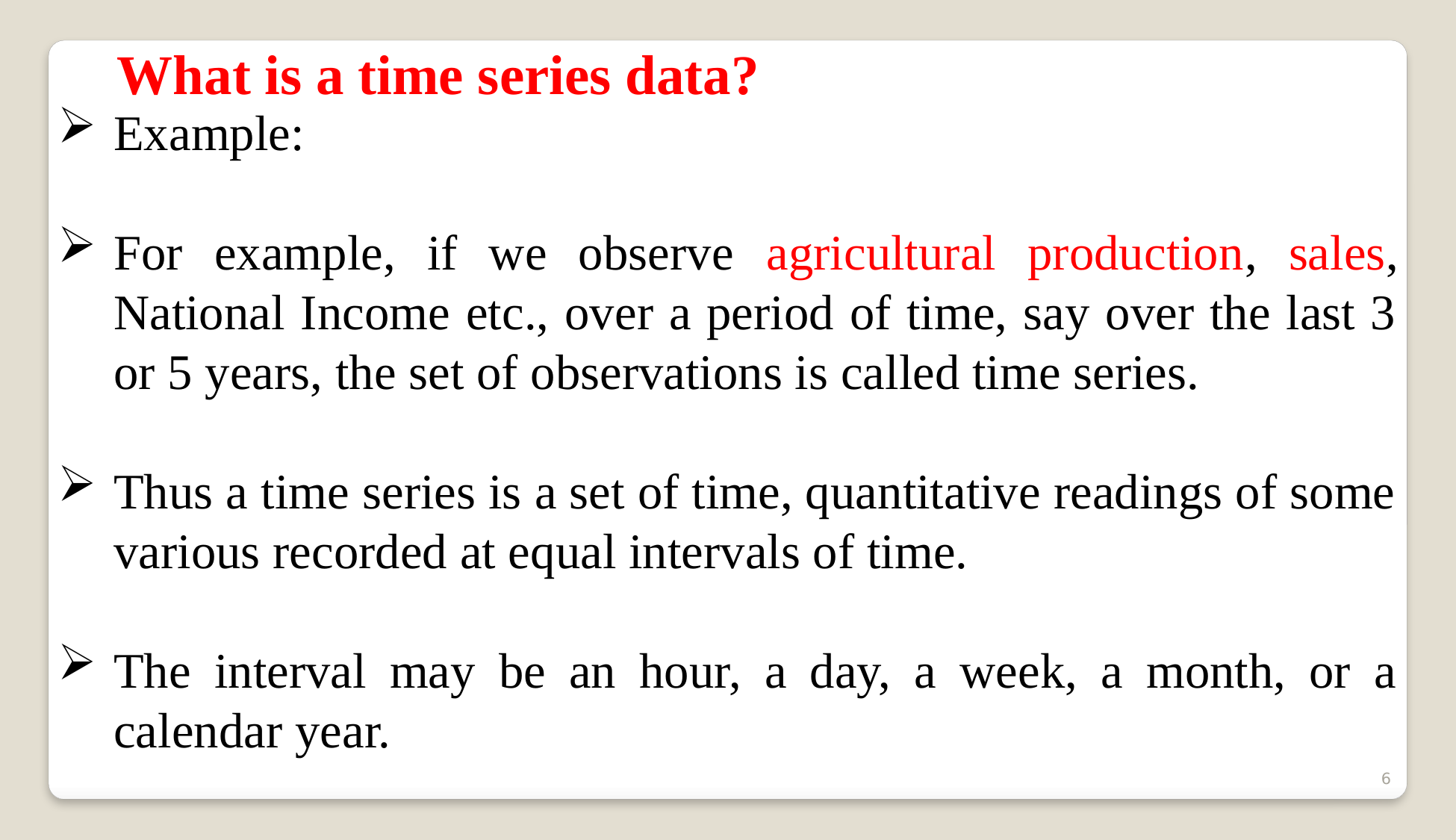

What is a time series data?
Example:

For example, if we observe agricultural production, sales, National Income etc., over a period of time, say over the last 3 or 5 years, the set of observations is called time series.

Thus a time series is a set of time, quantitative readings of some various recorded at equal intervals of time.

The interval may be an hour, a day, a week, a month, or a calendar year.

6